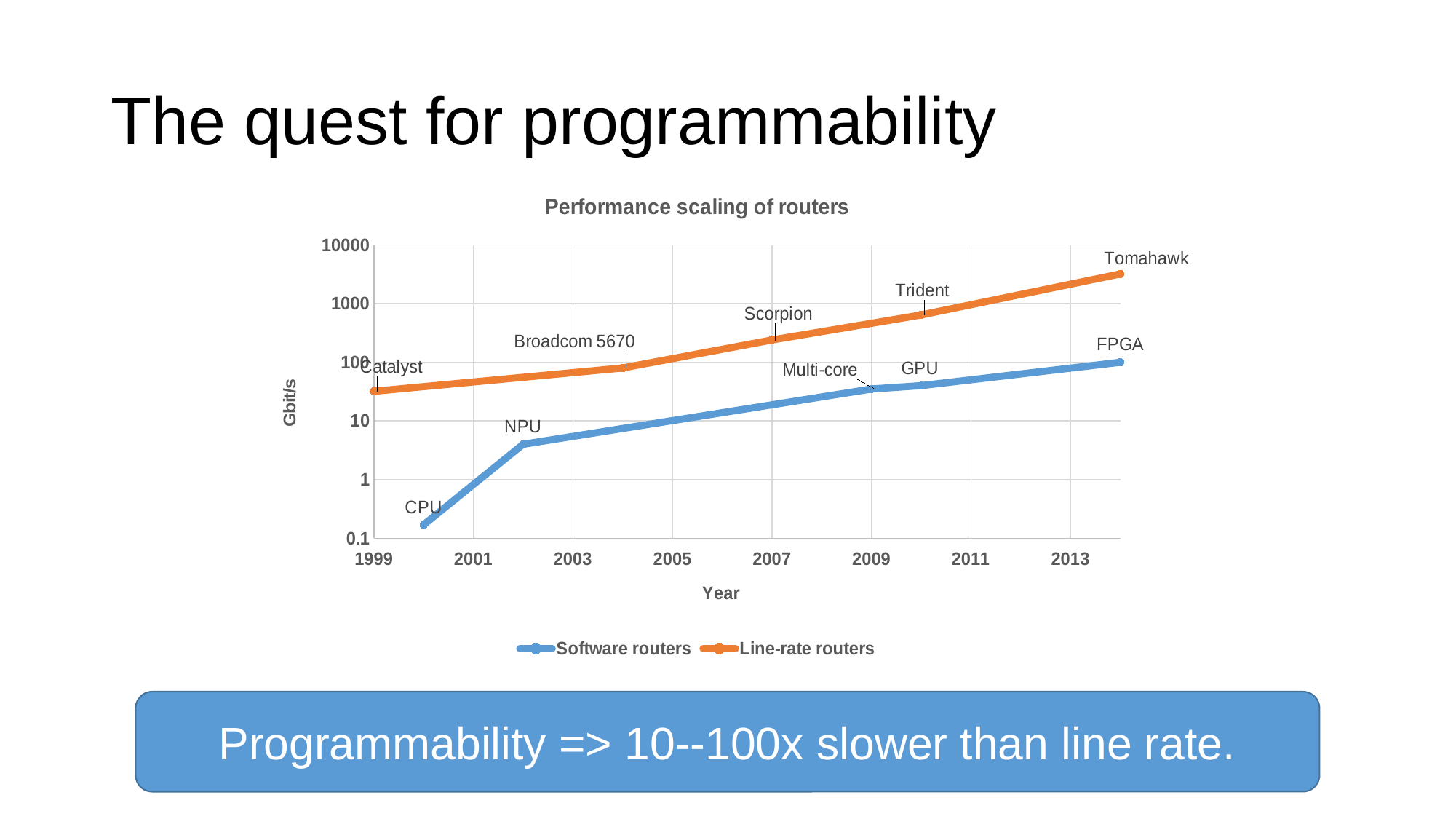

# The quest for programmability

### Chart: Performance scaling of routers

| Category | Software routers | Line-rate routers |
|---|---|---|
Programmability => 10--100x slower than line rate.